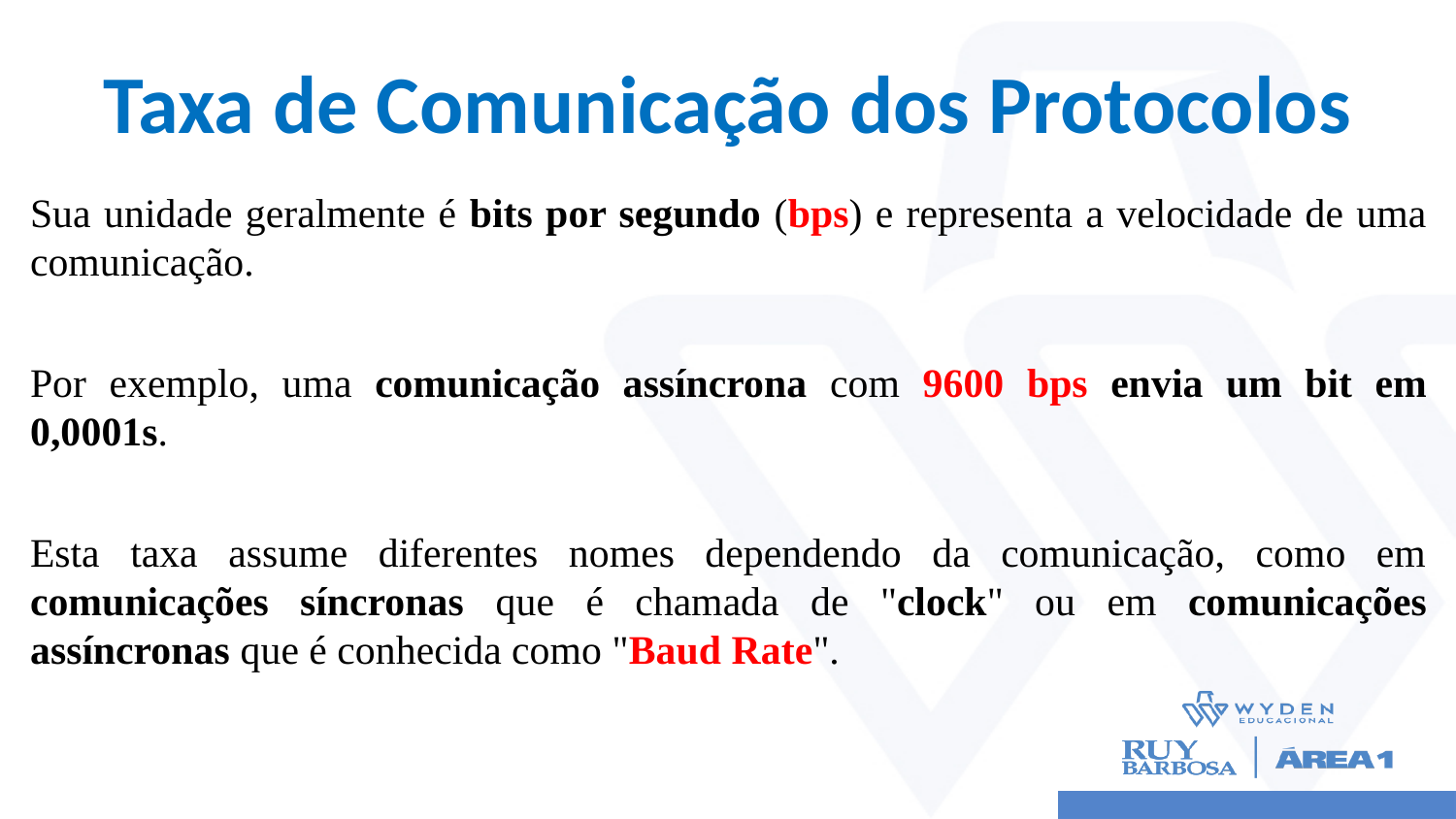

# Taxa de Comunicação dos Protocolos
Sua unidade geralmente é bits por segundo (bps) e representa a velocidade de uma comunicação.

Por exemplo, uma comunicação assíncrona com 9600 bps envia um bit em 0,0001s.

Esta taxa assume diferentes nomes dependendo da comunicação, como em comunicações síncronas que é chamada de "clock" ou em comunicações assíncronas que é conhecida como "Baud Rate".